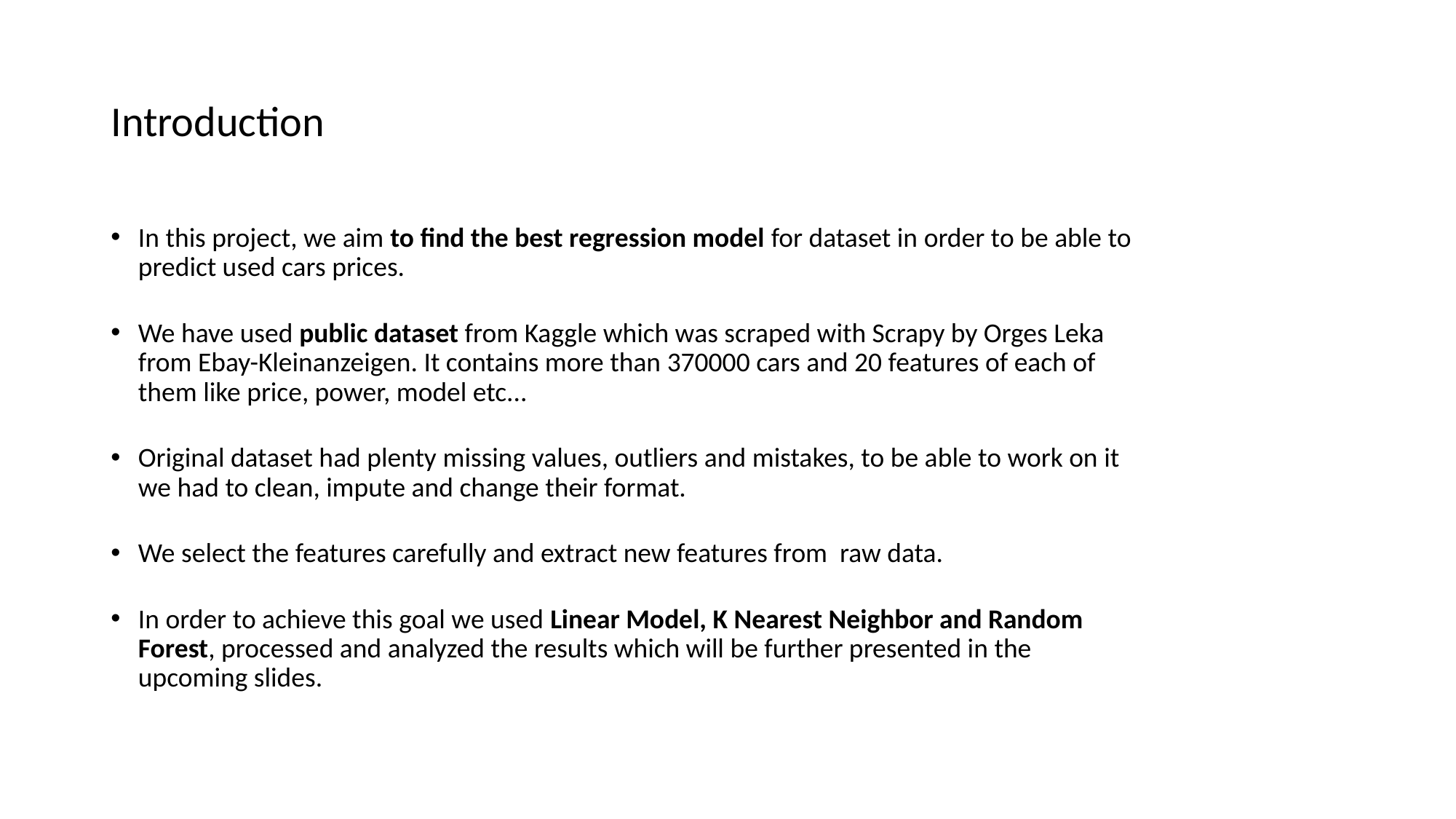

# Introduction
In this project, we aim to find the best regression model for dataset in order to be able to predict used cars prices.
We have used public dataset from Kaggle which was scraped with Scrapy by Orges Leka from Ebay-Kleinanzeigen. It contains more than 370000 cars and 20 features of each of them like price, power, model etc...
Original dataset had plenty missing values, outliers and mistakes, to be able to work on it we had to clean, impute and change their format.
We select the features carefully and extract new features from  raw data.
In order to achieve this goal we used Linear Model, K Nearest Neighbor and Random Forest, processed and analyzed the results which will be further presented in the upcoming slides.